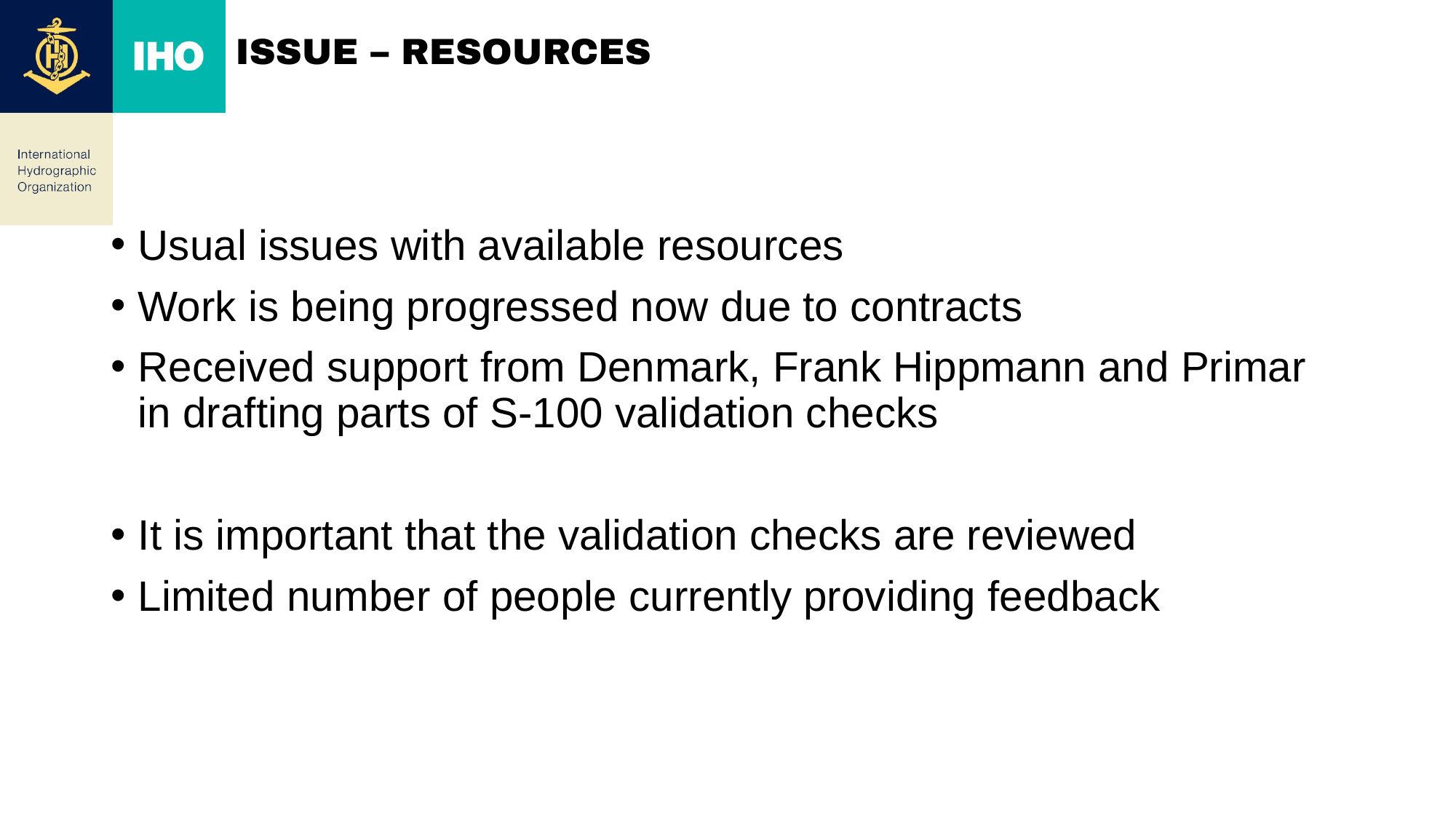

# Issue – resources
Usual issues with available resources
Work is being progressed now due to contracts
Received support from Denmark, Frank Hippmann and Primar in drafting parts of S-100 validation checks

It is important that the validation checks are reviewed
Limited number of people currently providing feedback